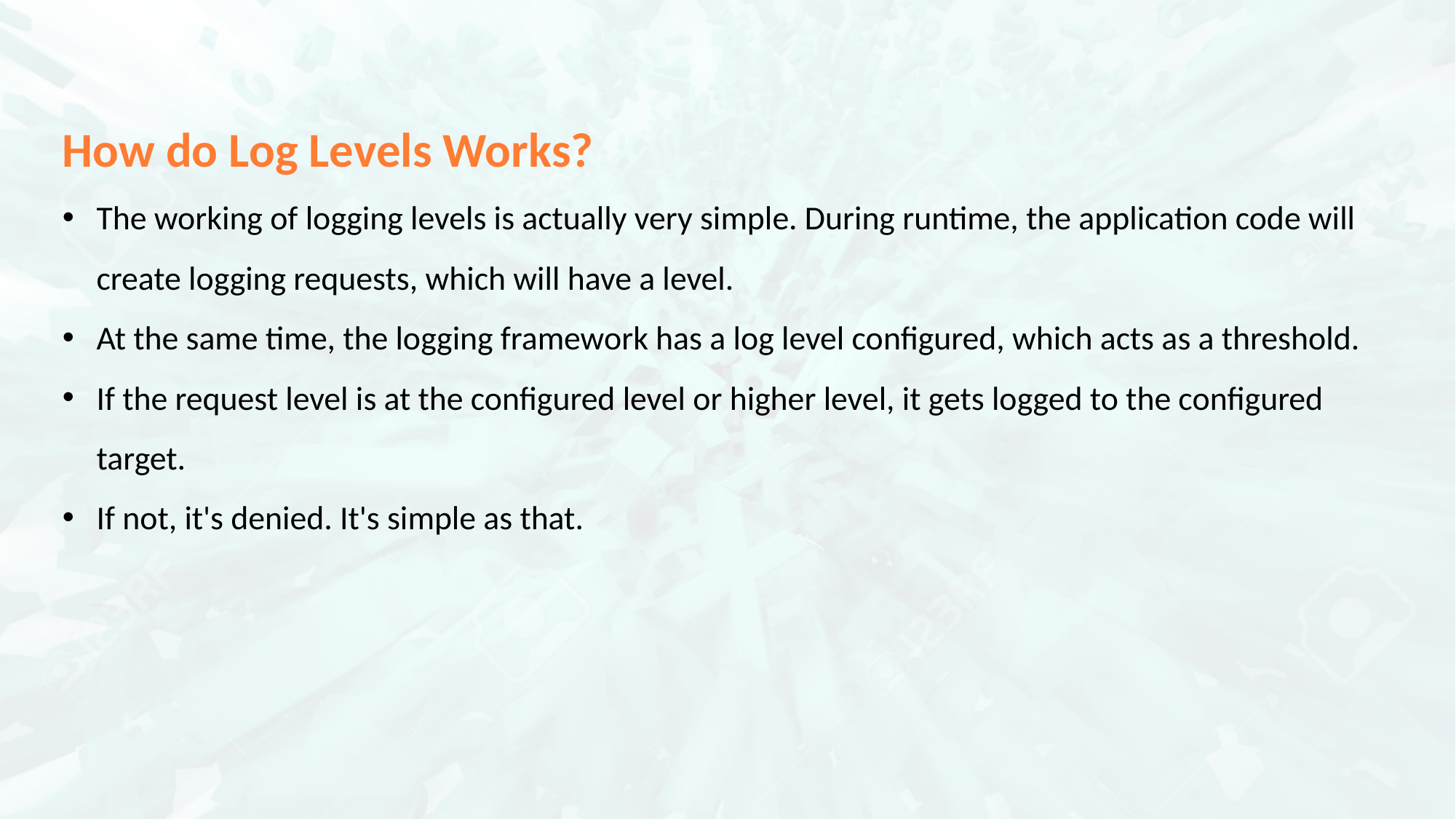

How do Log Levels Works?
The working of logging levels is actually very simple. During runtime, the application code will create logging requests, which will have a level.
At the same time, the logging framework has a log level configured, which acts as a threshold.
If the request level is at the configured level or higher level, it gets logged to the configured target.
If not, it's denied. It's simple as that.